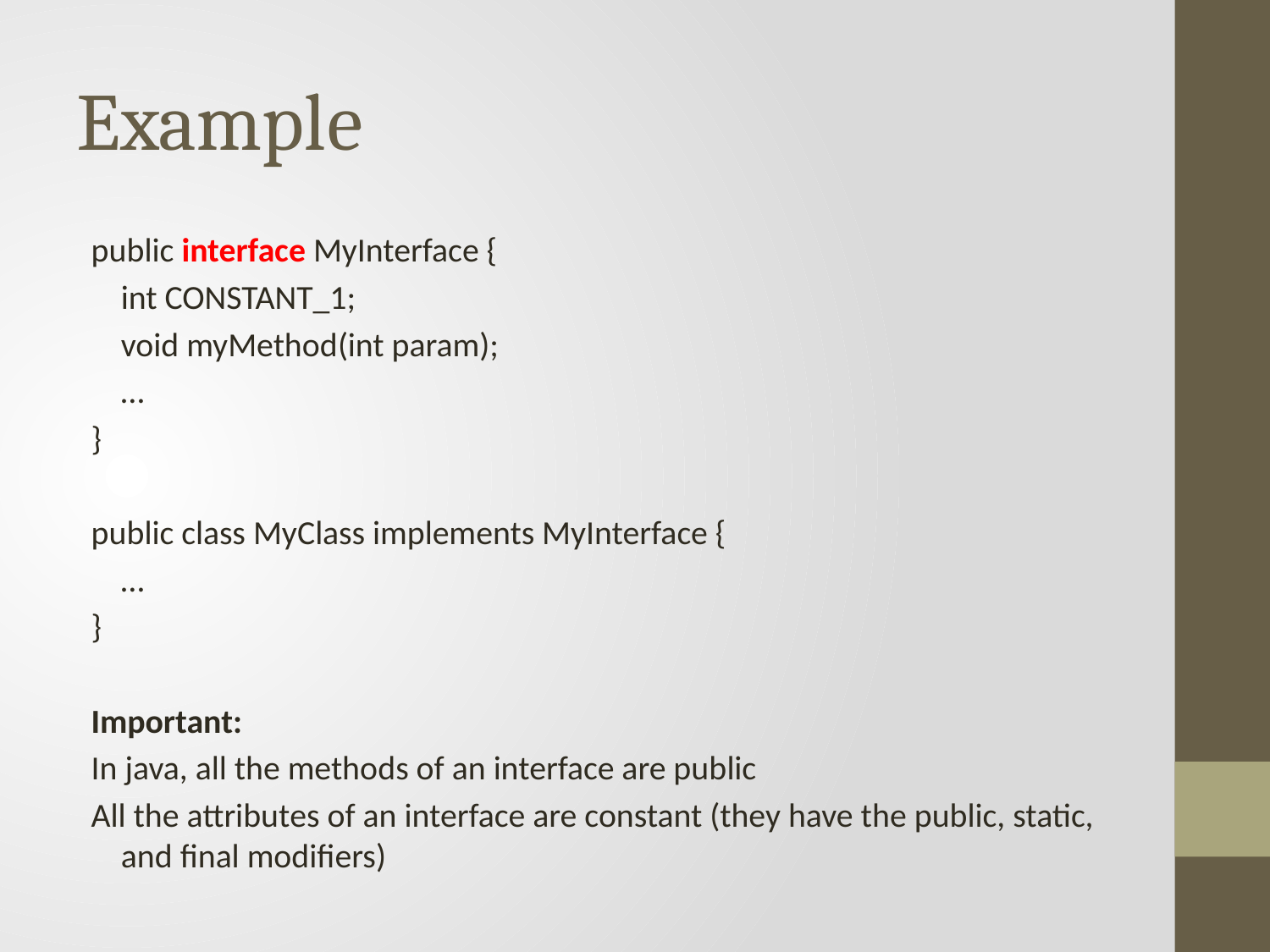

# Example
public interface MyInterface {
	int CONSTANT_1;
	void myMethod(int param);
	…
}

public class MyClass implements MyInterface {
	…
}

Important:
In java, all the methods of an interface are public
All the attributes of an interface are constant (they have the public, static, and final modifiers)